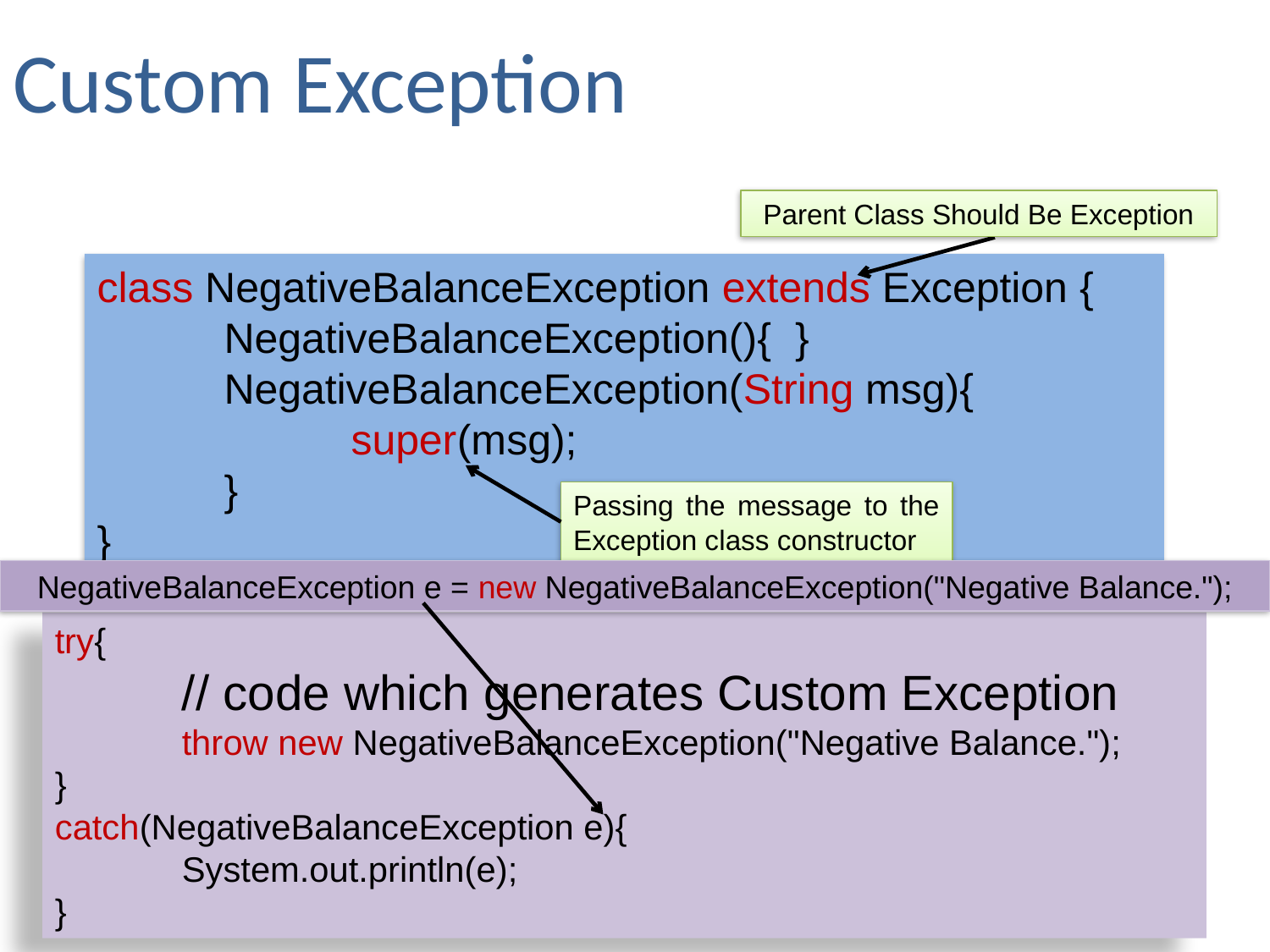

Custom Exception
Parent Class Should Be Exception
class NegativeBalanceException extends Exception {
	NegativeBalanceException(){  }
	NegativeBalanceException(String msg){
		super(msg);
	}
}
Passing the message to the Exception class constructor
NegativeBalanceException e = new NegativeBalanceException("Negative Balance.");
try{
	// code which generates Custom Exception
	throw new NegativeBalanceException("Negative Balance.");
}
catch(NegativeBalanceException e){
	System.out.println(e);
}